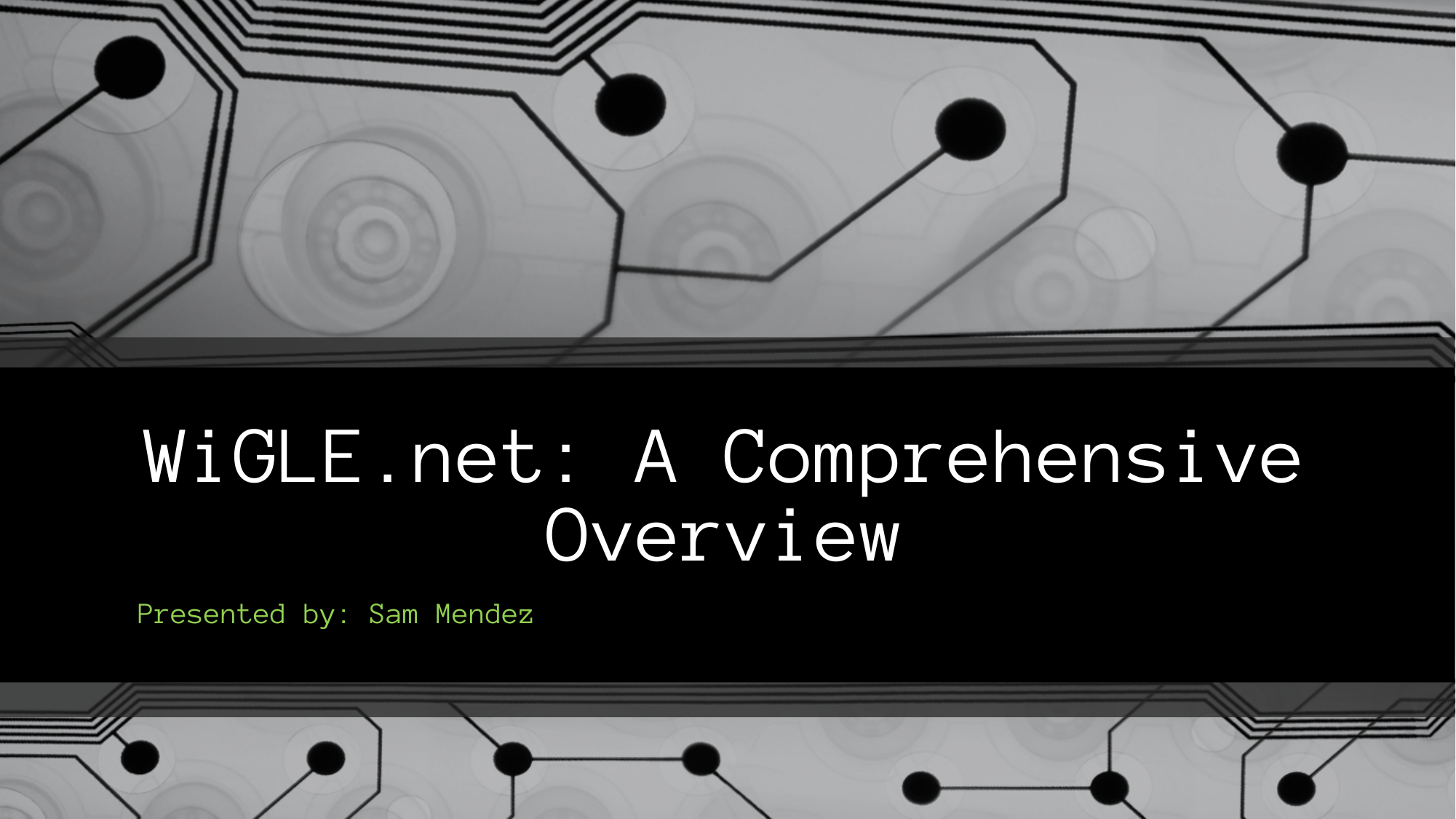

# WiGLE.net: A Comprehensive Overview
Presented by: Sam Mendez